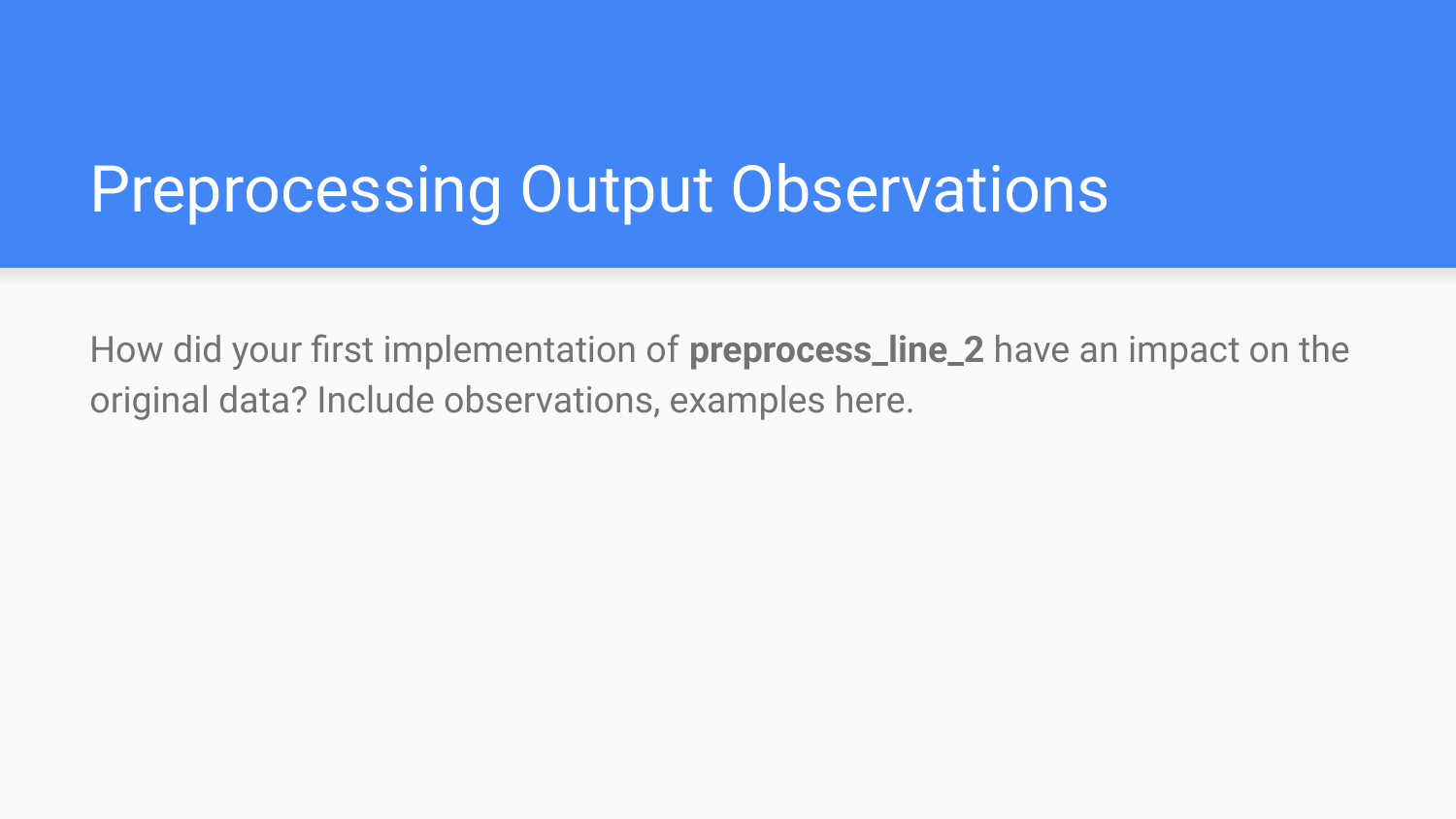

# Preprocessing Output Observations
How did your first implementation of preprocess_line_2 have an impact on the original data? Include observations, examples here.